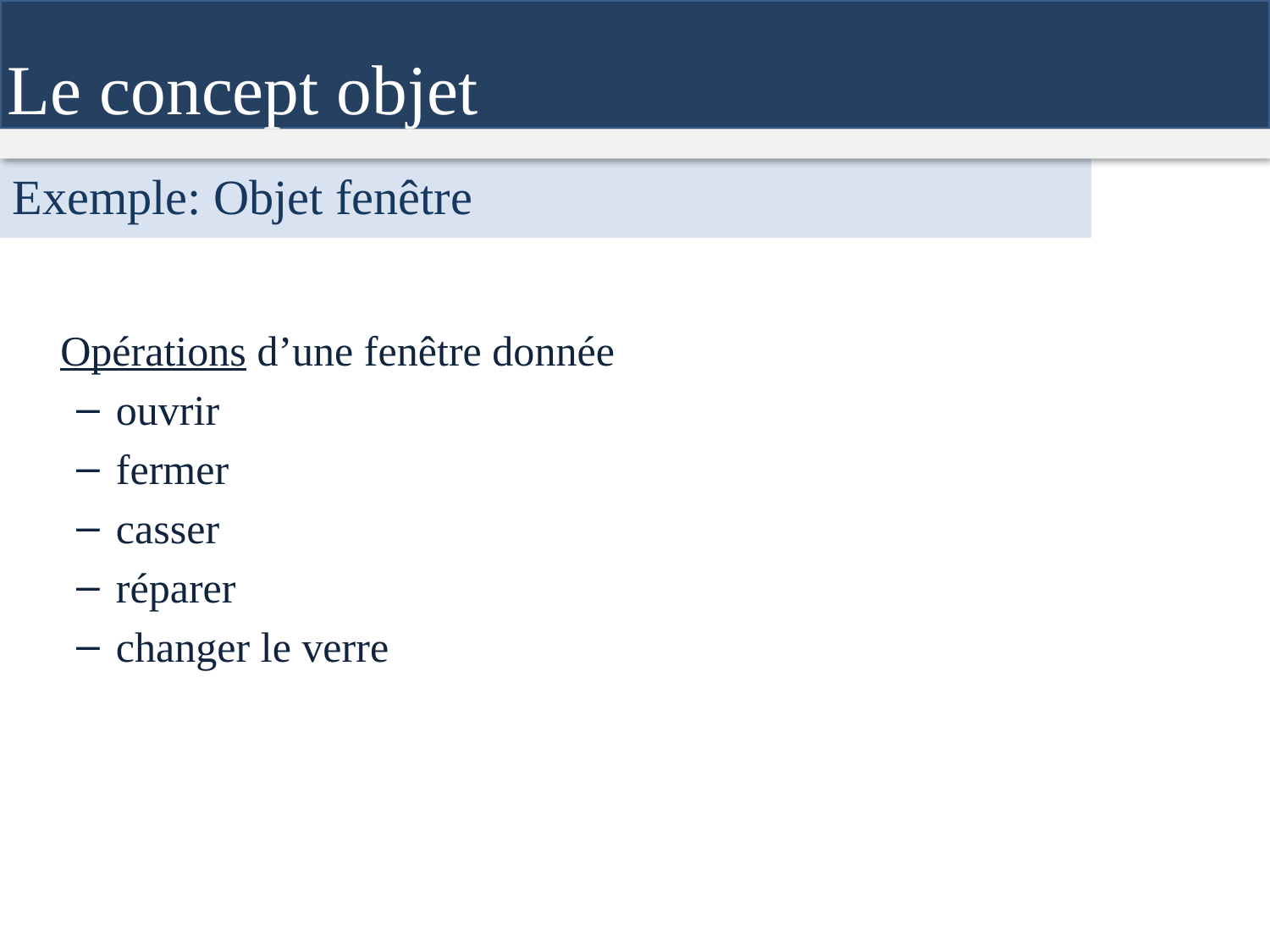

Le concept objet

Exemple: Objet fenêtre

	Opérations d’une fenêtre donnée
ouvrir
fermer
casser
réparer
changer le verre